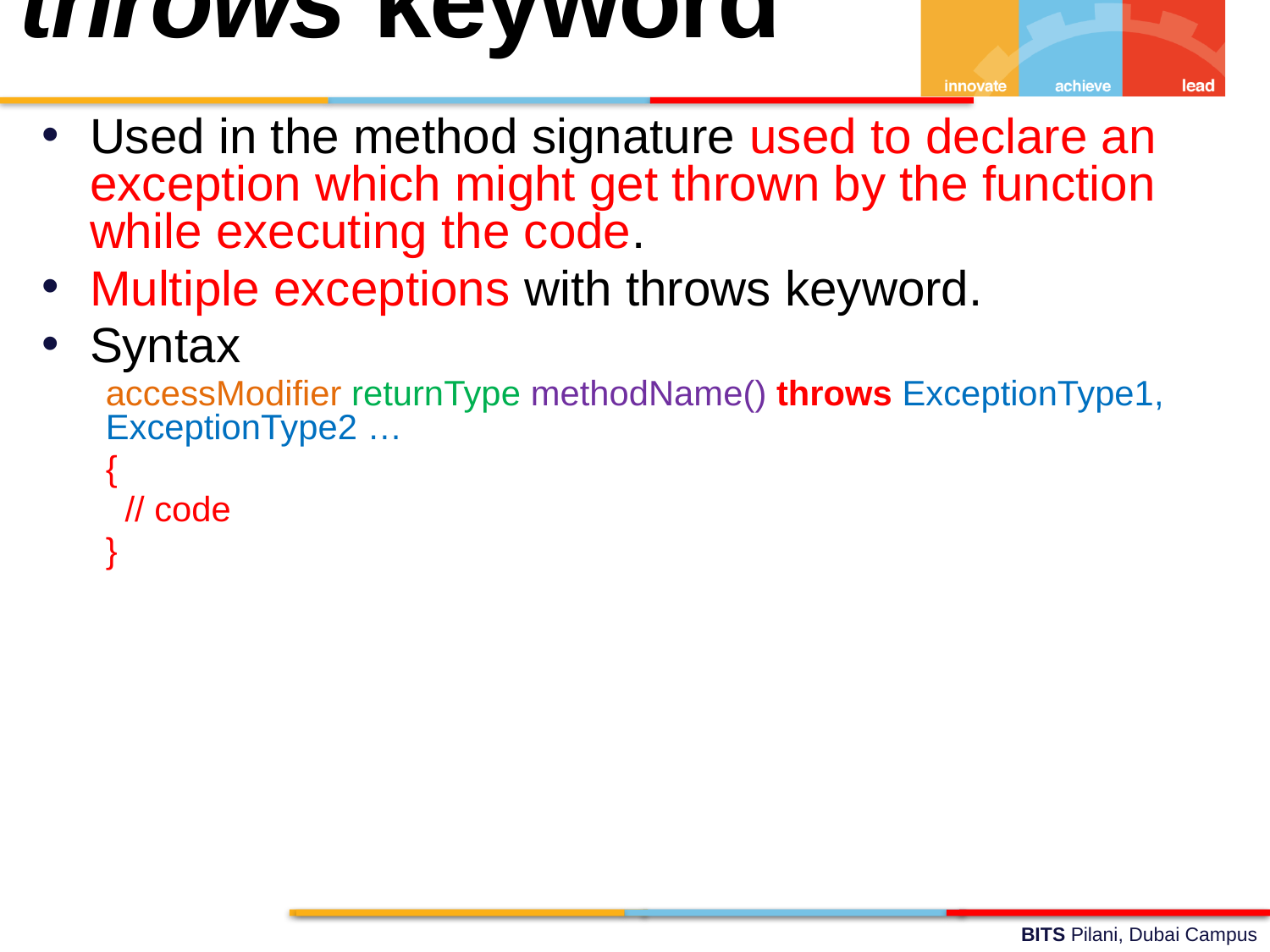

throws keyword
Used in the method signature used to declare an exception which might get thrown by the function while executing the code.
Multiple exceptions with throws keyword.
Syntax
accessModifier returnType methodName() throws ExceptionType1, ExceptionType2 …
{
  // code
}